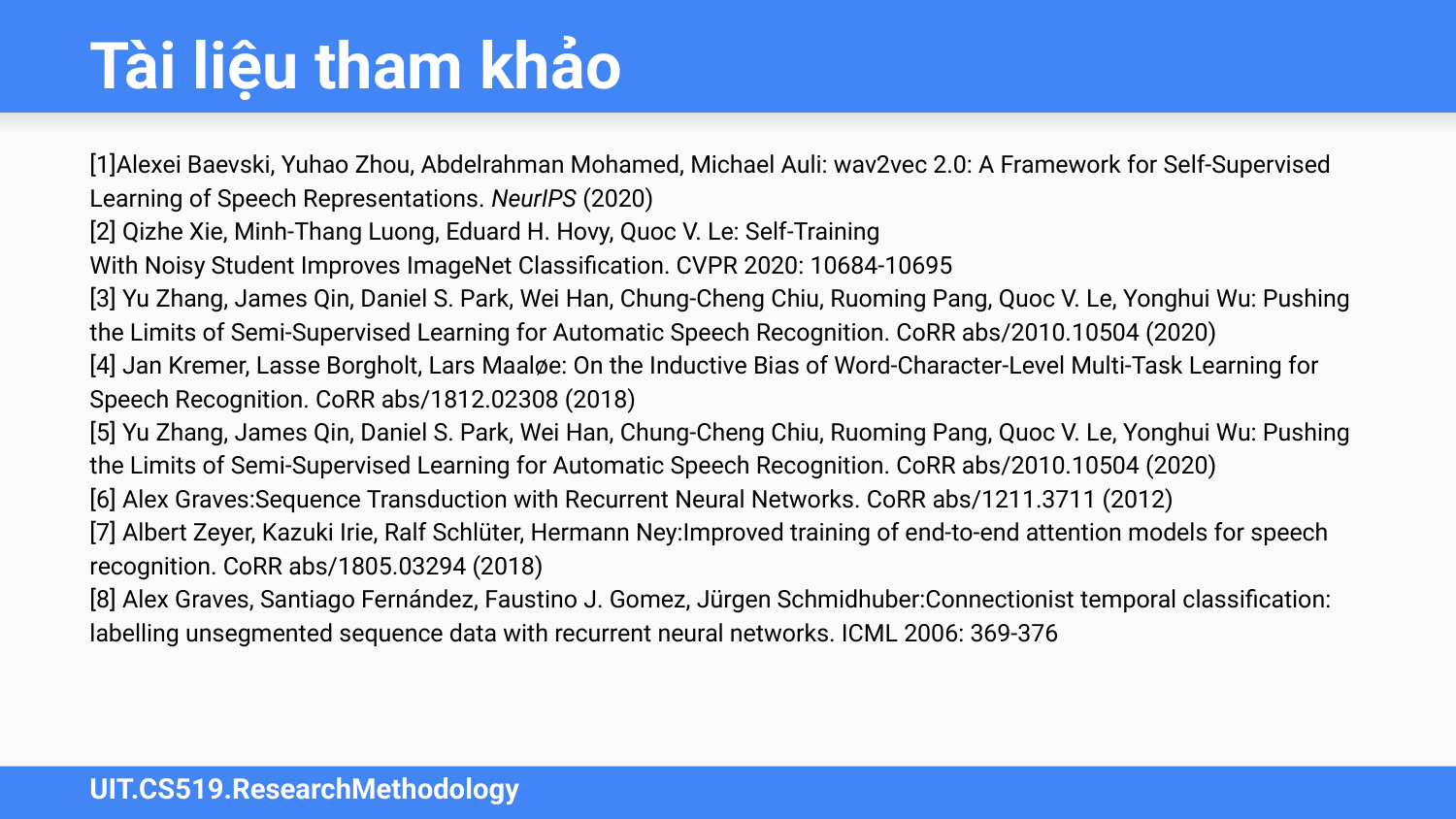

# Tài liệu tham khảo
[1]Alexei Baevski, Yuhao Zhou, Abdelrahman Mohamed, Michael Auli: wav2vec 2.0: A Framework for Self-Supervised Learning of Speech Representations. NeurIPS (2020)
[2] Qizhe Xie, Minh-Thang Luong, Eduard H. Hovy, Quoc V. Le: Self-Training With Noisy Student Improves ImageNet Classification. CVPR 2020: 10684-10695
[3] Yu Zhang, James Qin, Daniel S. Park, Wei Han, Chung-Cheng Chiu, Ruoming Pang, Quoc V. Le, Yonghui Wu: Pushing the Limits of Semi-Supervised Learning for Automatic Speech Recognition. CoRR abs/2010.10504 (2020)
[4] Jan Kremer, Lasse Borgholt, Lars Maaløe: On the Inductive Bias of Word-Character-Level Multi-Task Learning for Speech Recognition. CoRR abs/1812.02308 (2018)
[5] Yu Zhang, James Qin, Daniel S. Park, Wei Han, Chung-Cheng Chiu, Ruoming Pang, Quoc V. Le, Yonghui Wu: Pushing the Limits of Semi-Supervised Learning for Automatic Speech Recognition. CoRR abs/2010.10504 (2020)
[6] Alex Graves:Sequence Transduction with Recurrent Neural Networks. CoRR abs/1211.3711 (2012)
[7] Albert Zeyer, Kazuki Irie, Ralf Schlüter, Hermann Ney:Improved training of end-to-end attention models for speech recognition. CoRR abs/1805.03294 (2018)
[8] Alex Graves, Santiago Fernández, Faustino J. Gomez, Jürgen Schmidhuber:Connectionist temporal classification: labelling unsegmented sequence data with recurrent neural networks. ICML 2006: 369-376